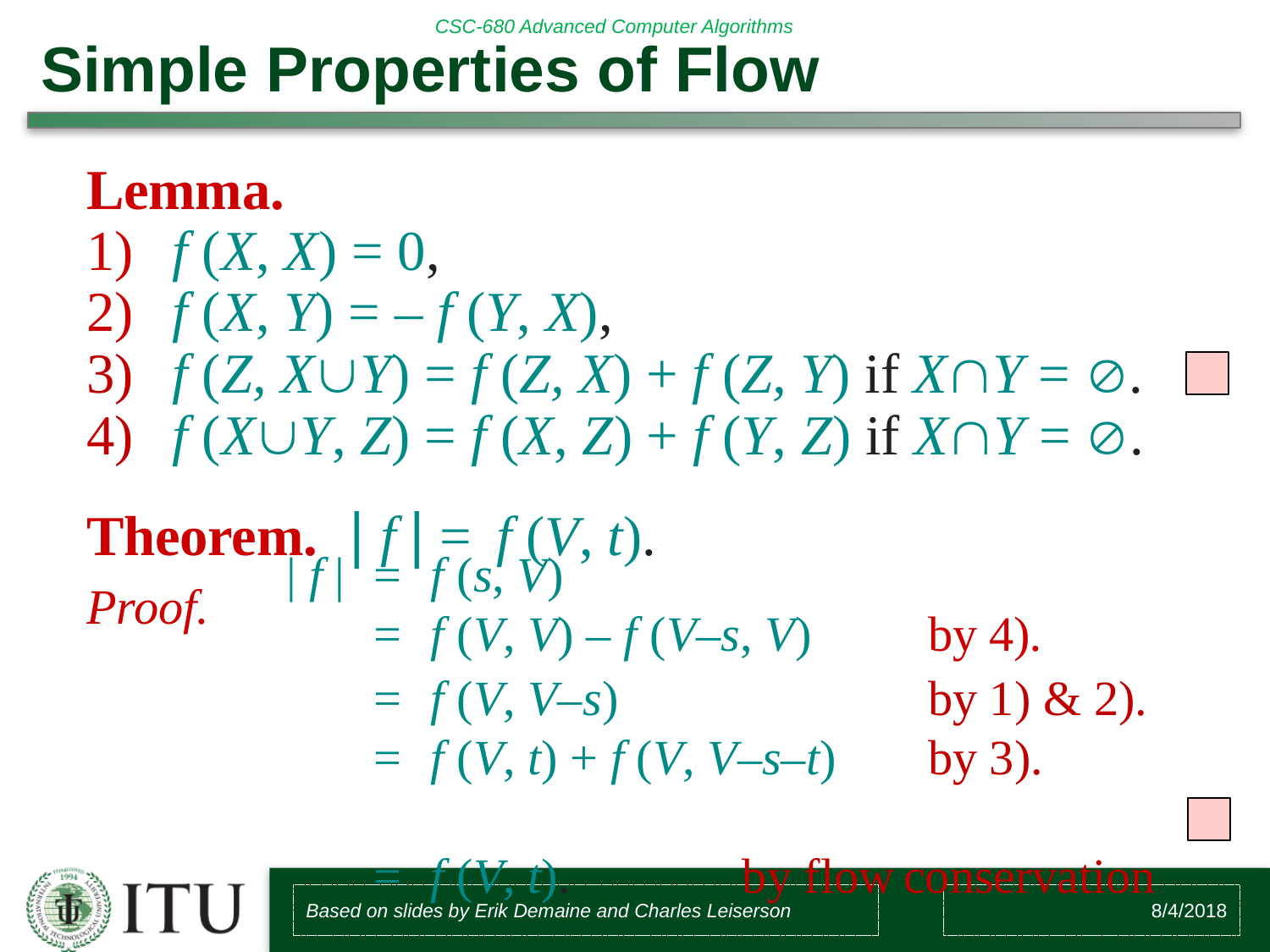

# Simple Properties of Flow

Lemma.
 f (X, X) = 0,
 f (X, Y) = – f (Y, X),
 f (Z, X∪Y) = f (Z, X) + f (Z, Y) if X∩Y = ∅.
 f (X∪Y, Z) = f (X, Z) + f (Y, Z) if X∩Y = ∅.
Theorem.	| f | =	f (V, t).
Proof.

| | f | | = | f (s, V) |  |
| --- | --- | --- | --- |
|  | = | f (V, V) – f (V–s, V) | by 4). |
|  | = | f (V, V–s) | by 1) & 2). |
|  | = | f (V, t) + f (V, V–s–t) | by 3). |
|  | = | f (V, t). by flow | conservation |

Based on slides by Erik Demaine and Charles Leiserson
8/4/2018